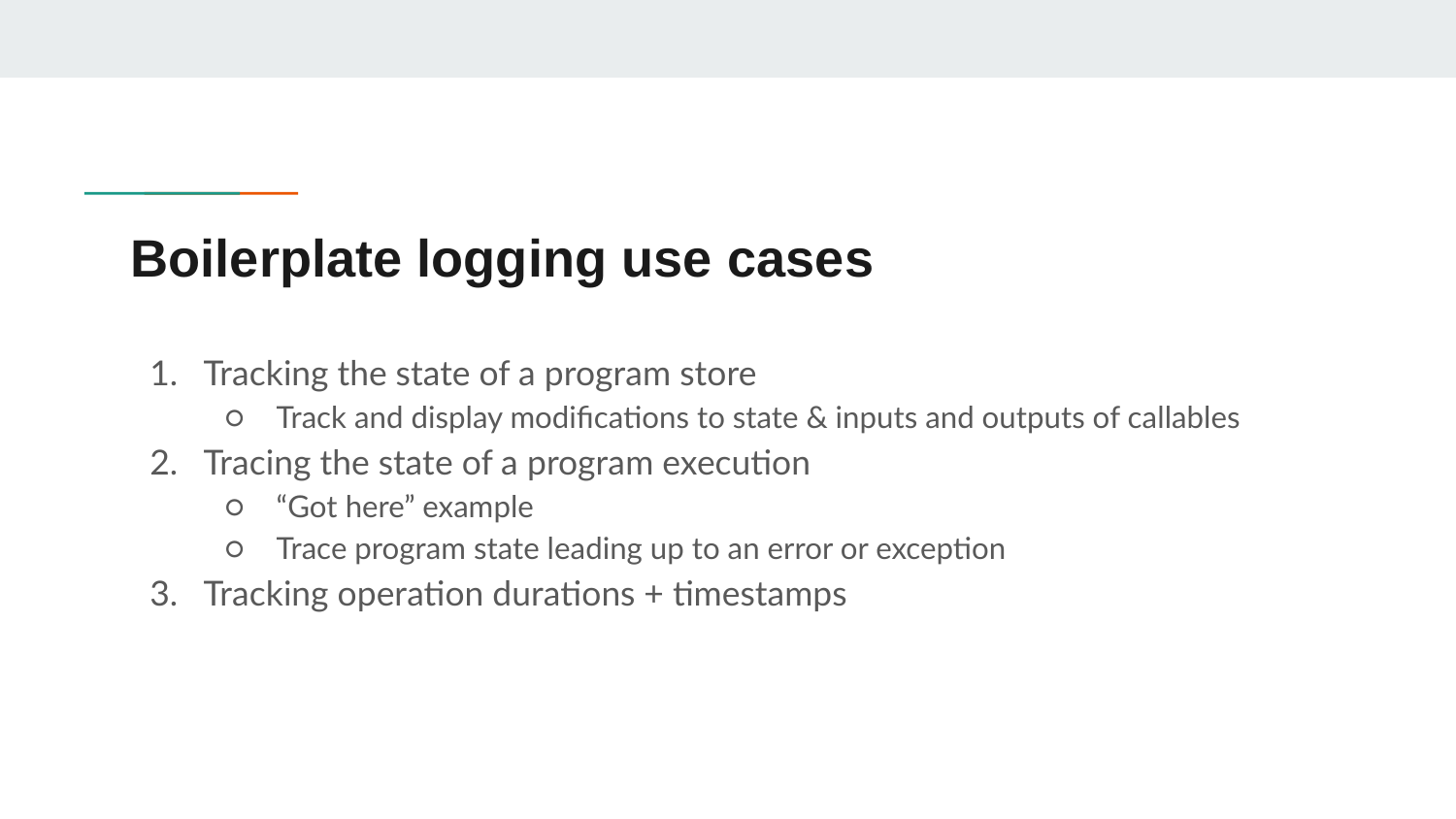

# Boilerplate logging use cases
Tracking the state of a program store
Track and display modifications to state & inputs and outputs of callables
Tracing the state of a program execution
“Got here” example
Trace program state leading up to an error or exception
Tracking operation durations + timestamps